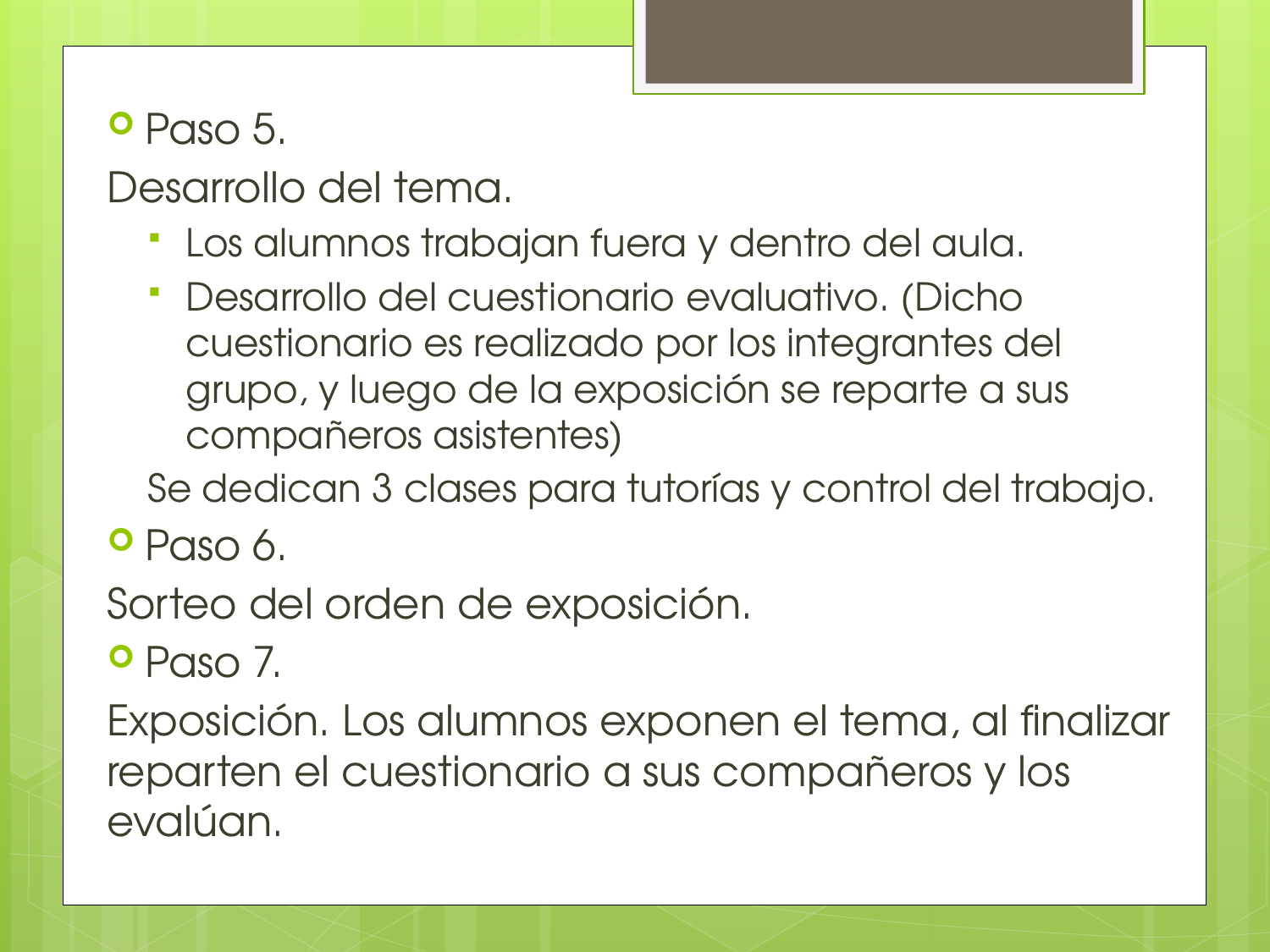

Paso 5.
Desarrollo del tema.
Los alumnos trabajan fuera y dentro del aula.
Desarrollo del cuestionario evaluativo. (Dicho cuestionario es realizado por los integrantes del grupo, y luego de la exposición se reparte a sus compañeros asistentes)
Se dedican 3 clases para tutorías y control del trabajo.
Paso 6.
Sorteo del orden de exposición.
Paso 7.
Exposición. Los alumnos exponen el tema, al finalizar reparten el cuestionario a sus compañeros y los evalúan.